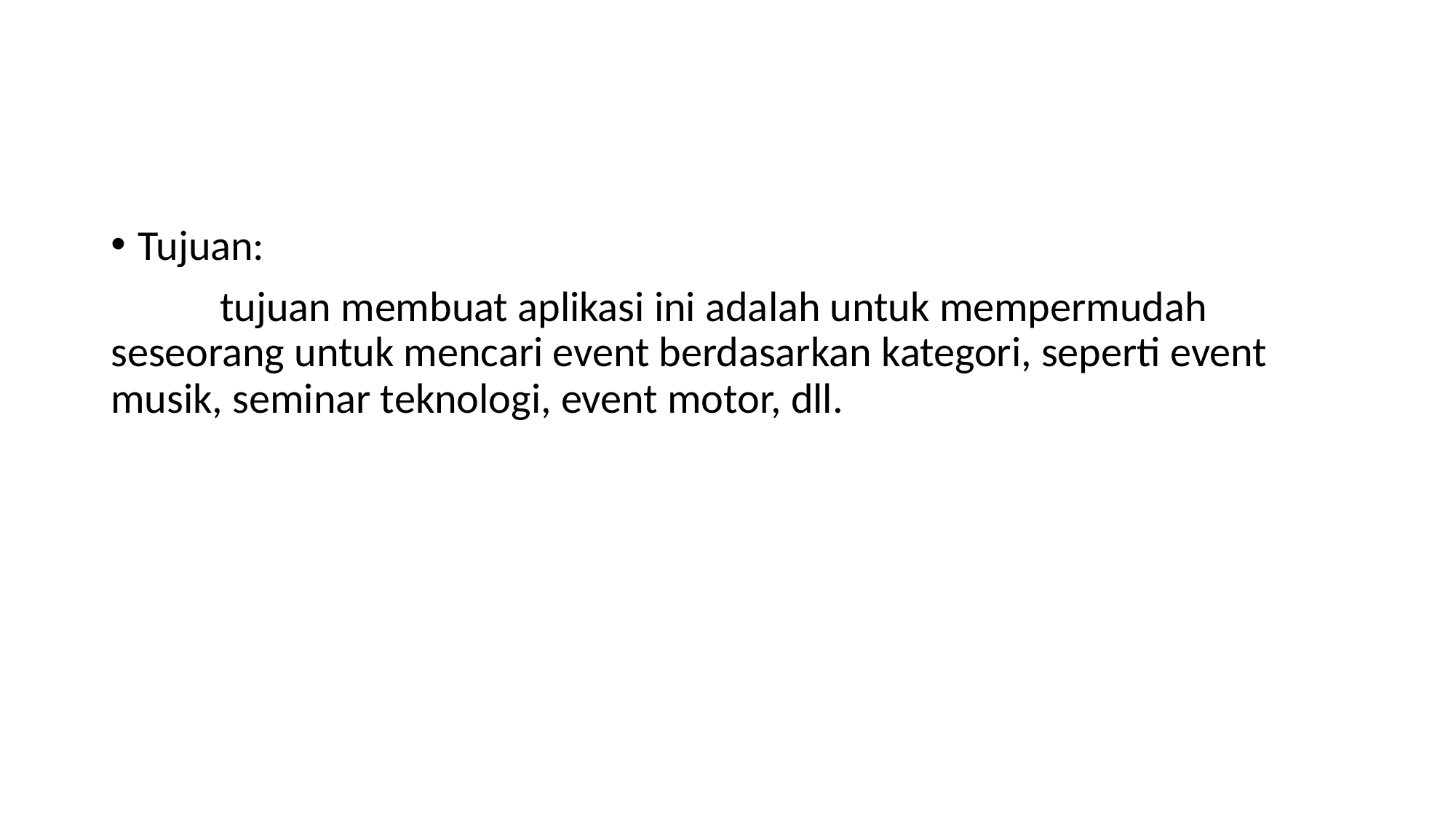

#
Tujuan:
	tujuan membuat aplikasi ini adalah untuk mempermudah seseorang untuk mencari event berdasarkan kategori, seperti event musik, seminar teknologi, event motor, dll.